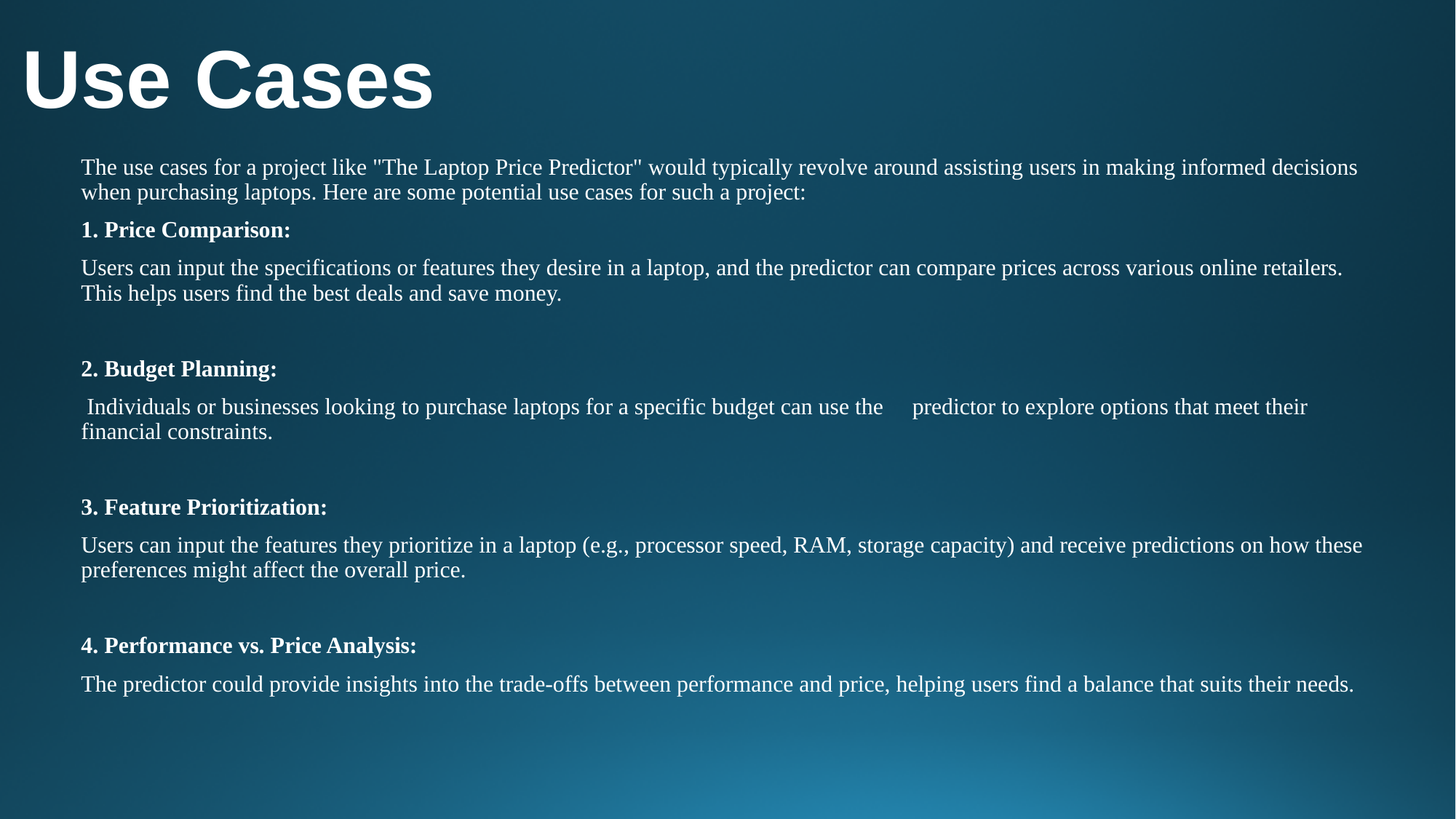

# Use Cases
The use cases for a project like "The Laptop Price Predictor" would typically revolve around assisting users in making informed decisions when purchasing laptops. Here are some potential use cases for such a project:
1. Price Comparison:
Users can input the specifications or features they desire in a laptop, and the predictor can compare prices across various online retailers. This helps users find the best deals and save money.

2. Budget Planning:
 Individuals or businesses looking to purchase laptops for a specific budget can use the     predictor to explore options that meet their financial constraints.

3. Feature Prioritization:
Users can input the features they prioritize in a laptop (e.g., processor speed, RAM, storage capacity) and receive predictions on how these preferences might affect the overall price.

4. Performance vs. Price Analysis:
The predictor could provide insights into the trade-offs between performance and price, helping users find a balance that suits their needs.